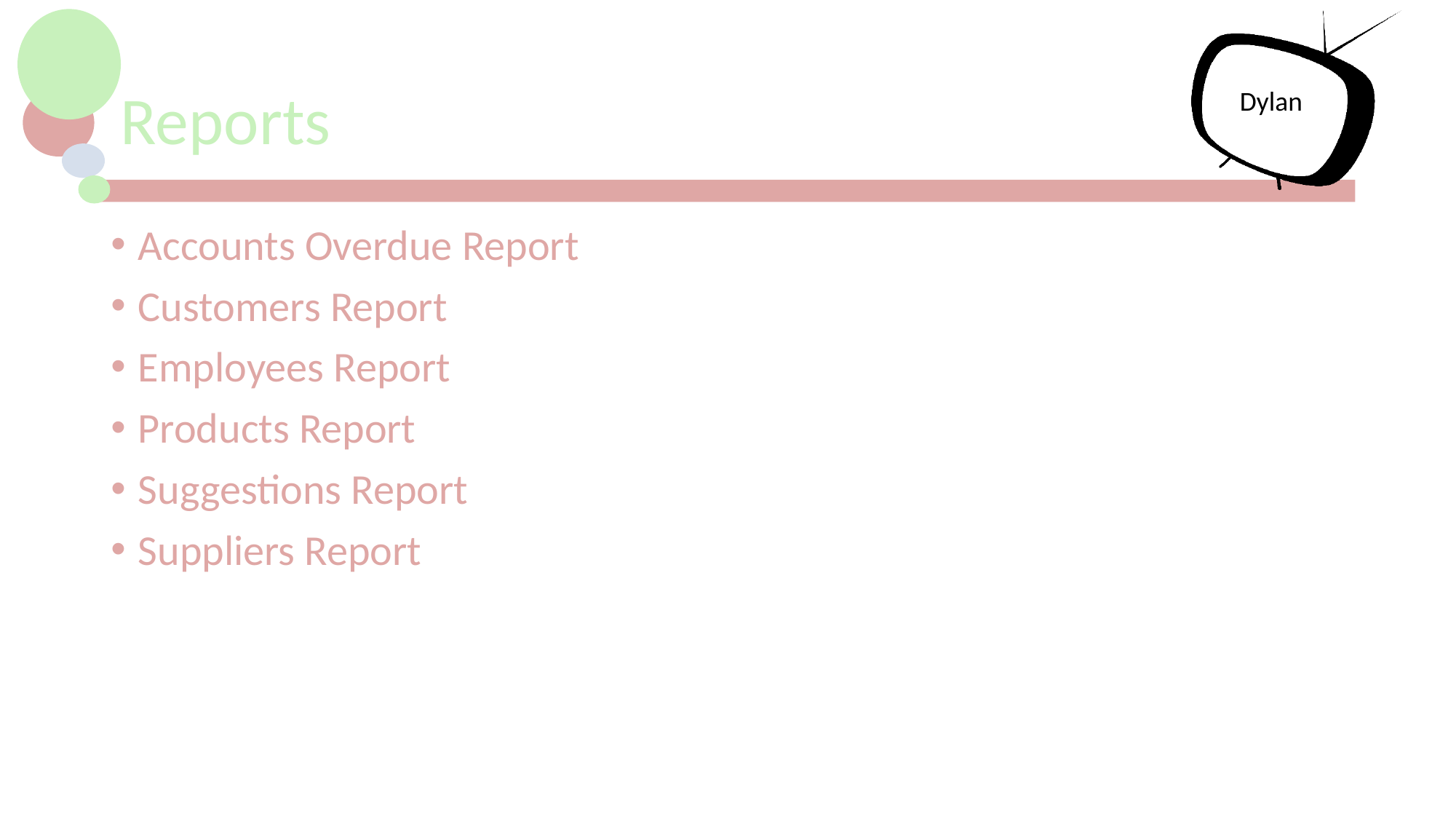

# Reports
Dylan
Accounts Overdue Report
Customers Report
Employees Report
Products Report
Suggestions Report
Suppliers Report